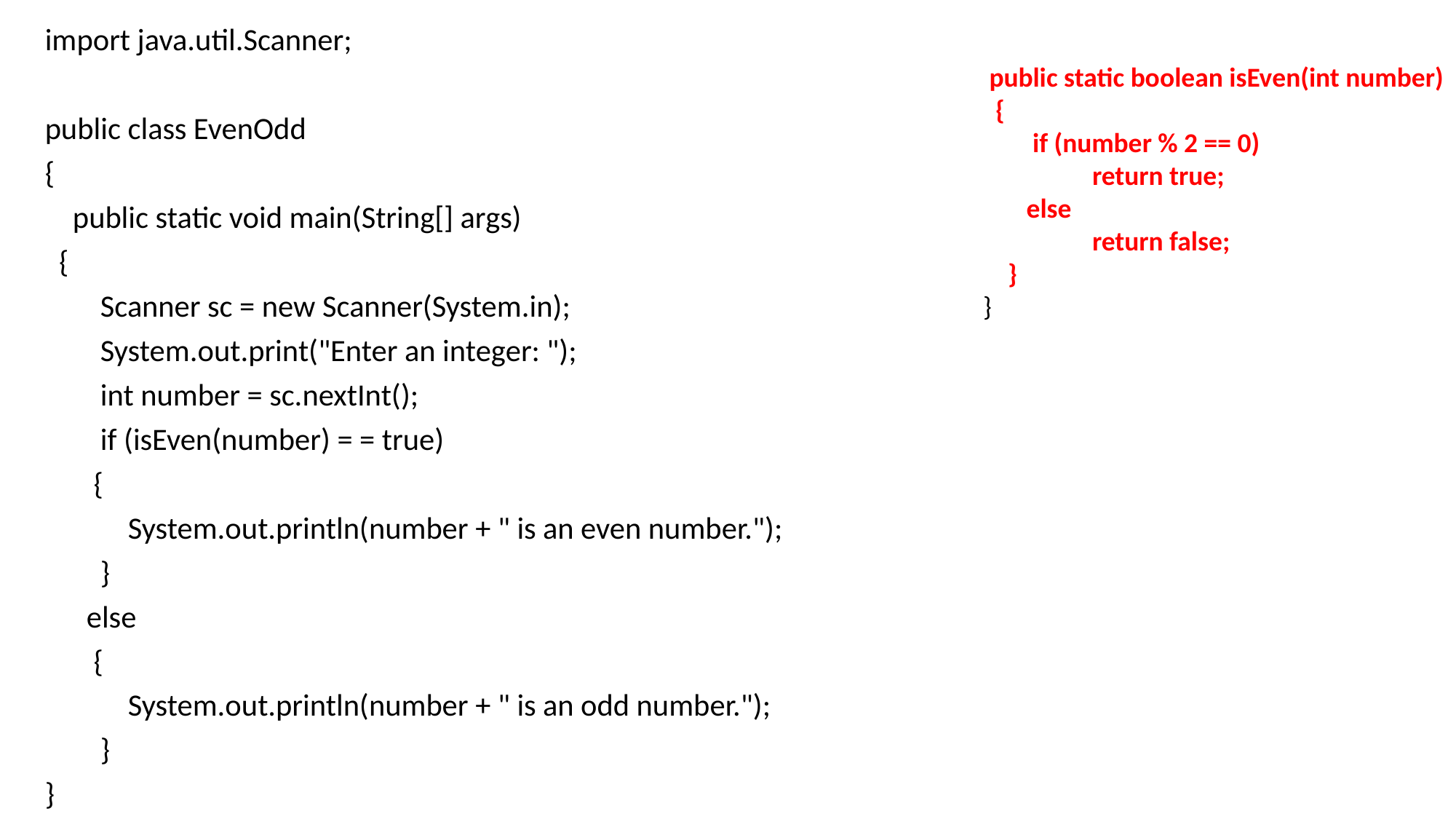

import java.util.Scanner;

public class EvenOdd
{
    public static void main(String[] args)
  {
        Scanner sc = new Scanner(System.in);
        System.out.print("Enter an integer: ");
        int number = sc.nextInt();
        if (isEven(number) = = true)
       {
            System.out.println(number + " is an even number.");
        }
      else
       {
            System.out.println(number + " is an odd number.");
        }
}
 public static boolean isEven(int number)
  {
        if (number % 2 == 0)
	return true;
       else
	return false;
    }
}